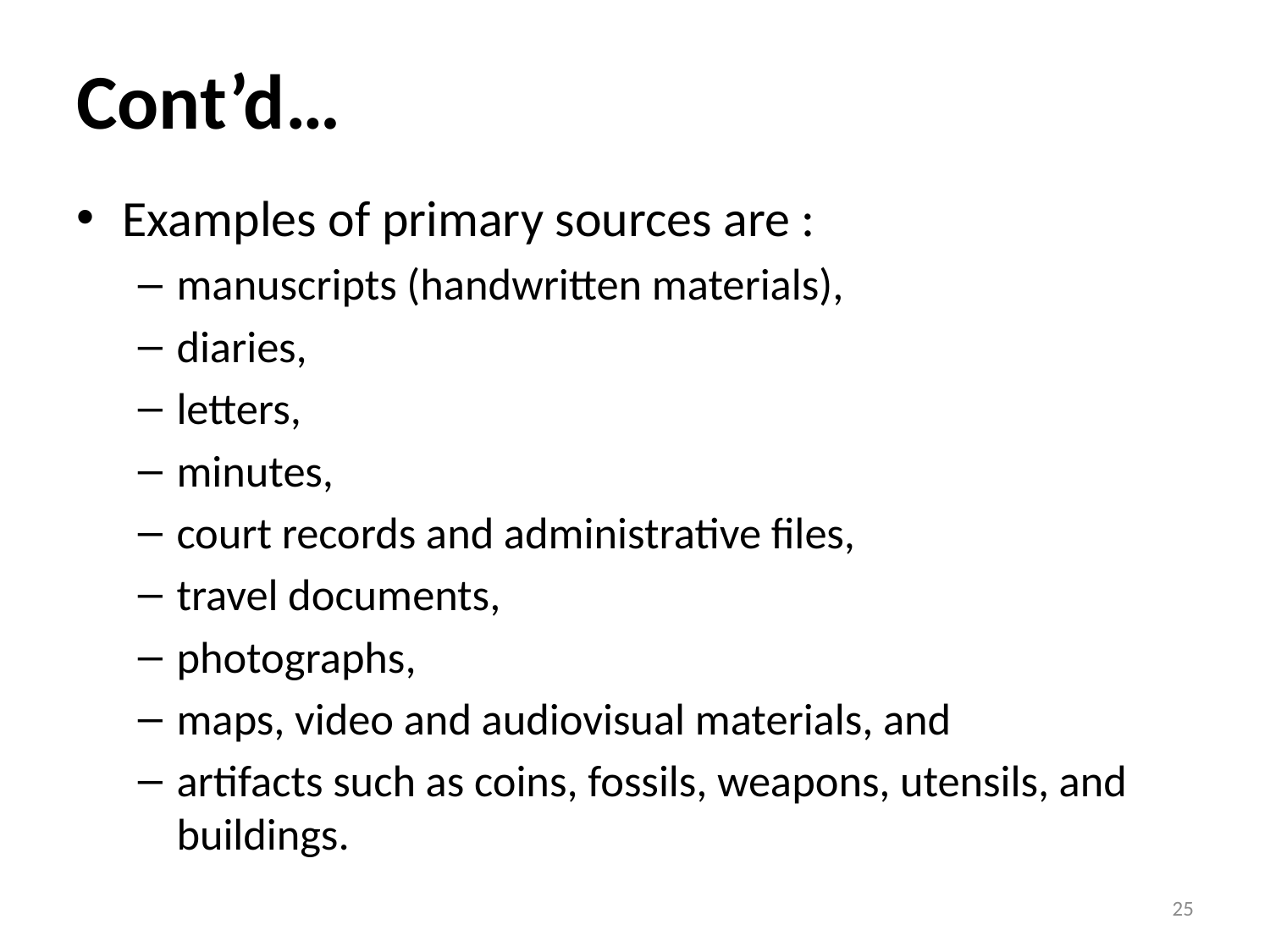

# Cont’d…
Examples of primary sources are :
manuscripts (handwritten materials),
diaries,
letters,
minutes,
court records and administrative files,
travel documents,
photographs,
maps, video and audiovisual materials, and
artifacts such as coins, fossils, weapons, utensils, and buildings.
25